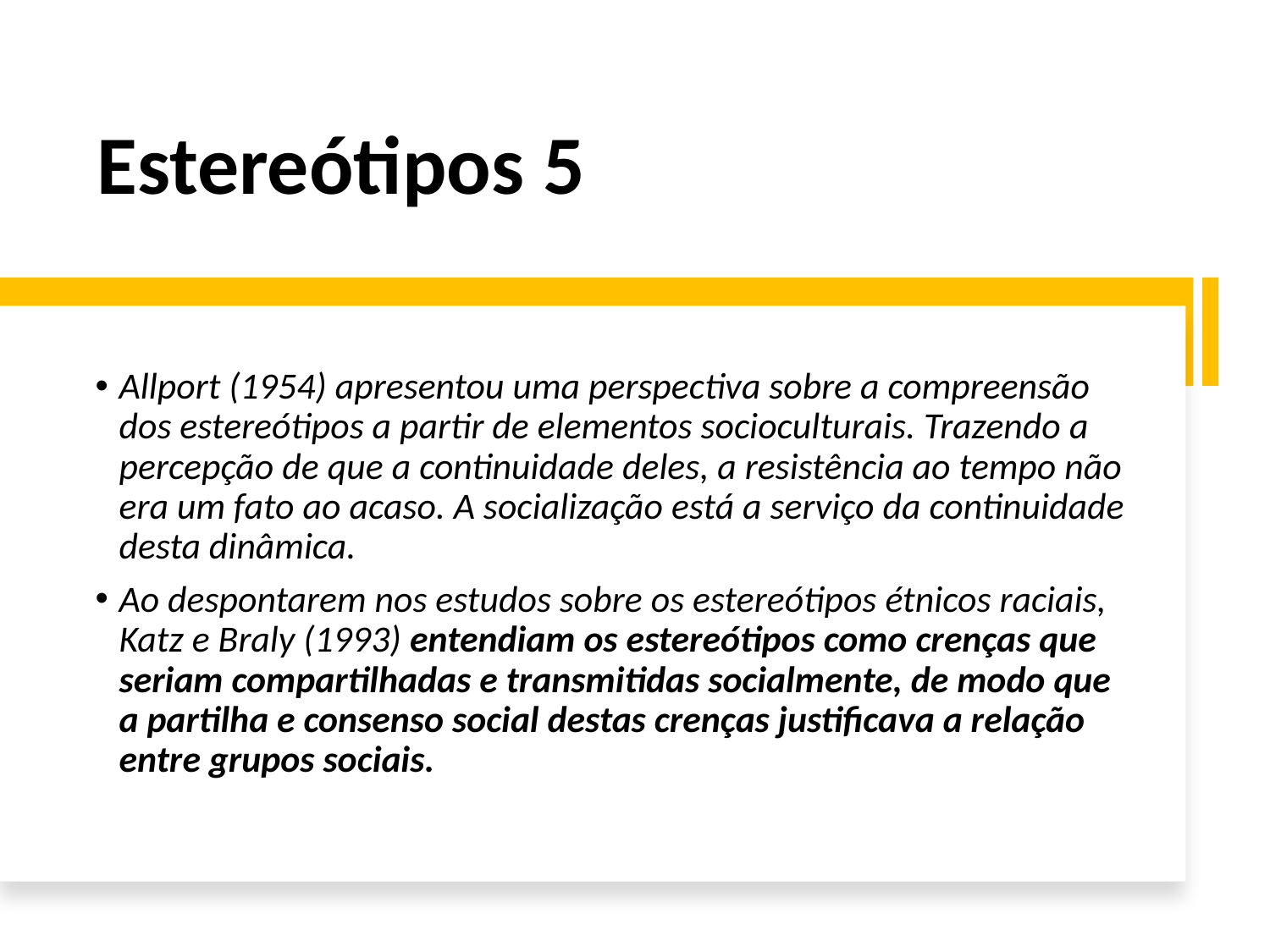

# Estereótipos 5

Allport (1954) apresentou uma perspectiva sobre a compreensão dos estereótipos a partir de elementos socioculturais. Trazendo a percepção de que a continuidade deles, a resistência ao tempo não era um fato ao acaso. A socialização está a serviço da continuidade desta dinâmica.
Ao despontarem nos estudos sobre os estereótipos étnicos raciais, Katz e Braly (1993) entendiam os estereótipos como crenças que seriam compartilhadas e transmitidas socialmente, de modo que a partilha e consenso social destas crenças justificava a relação entre grupos sociais.